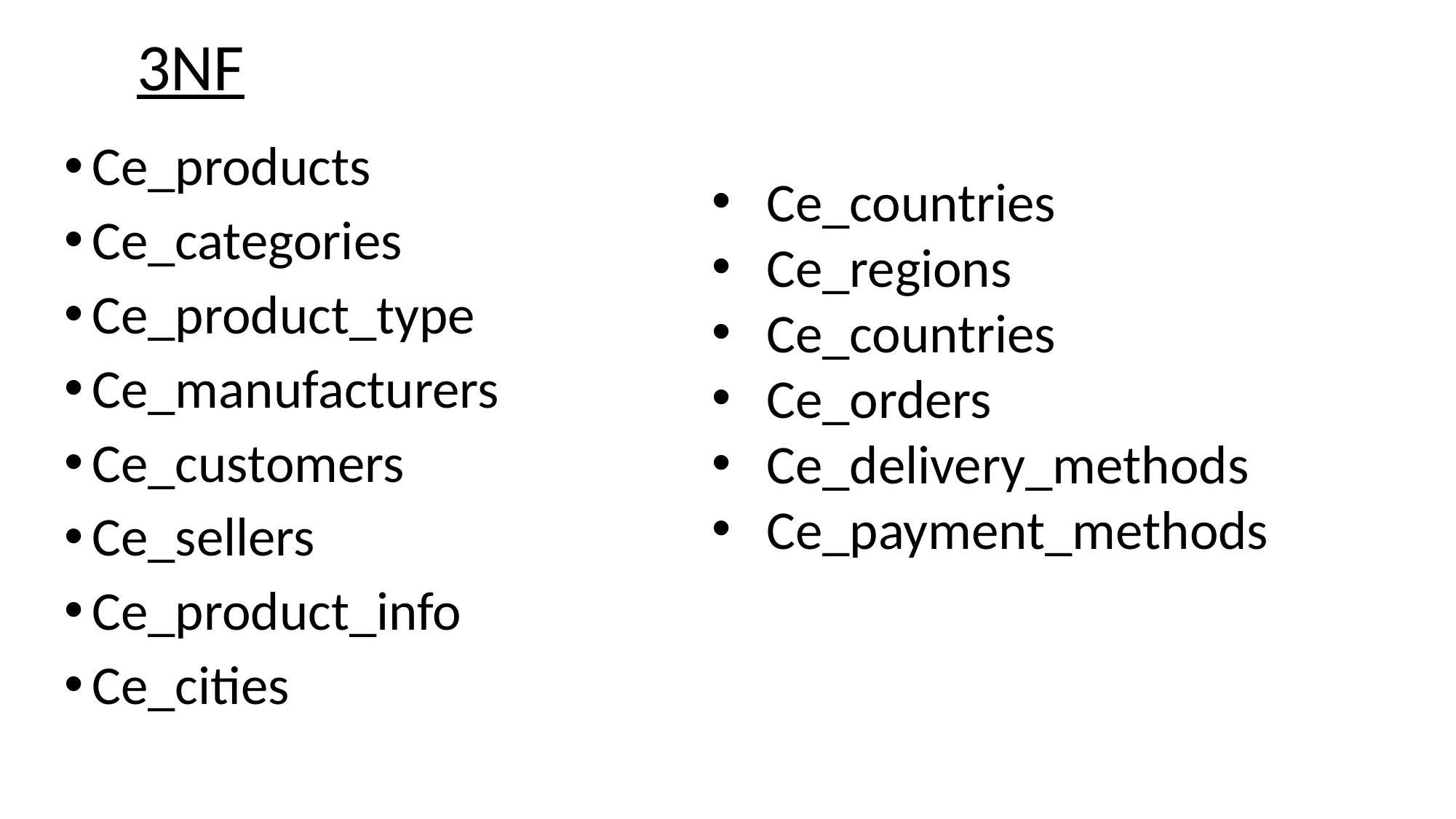

# 3NF
Ce_products
Ce_categories
Ce_product_type
Ce_manufacturers
Ce_customers
Ce_sellers
Ce_product_info
Ce_cities

Ce_countries
Ce_regions
Ce_countries
Ce_orders
Ce_delivery_methods
Ce_payment_methods